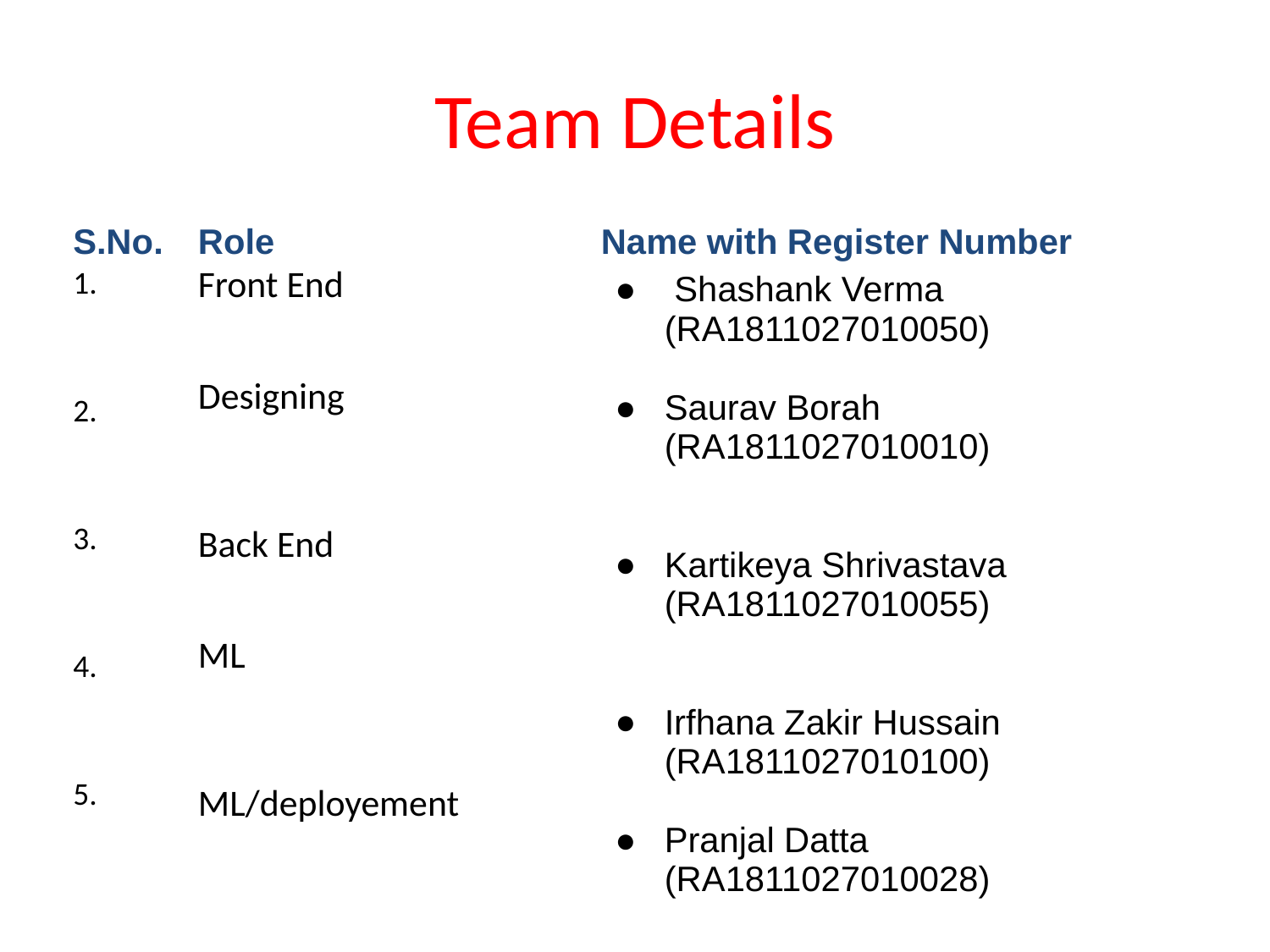

# Team Details
| S.No. | Role | Name with Register Number |
| --- | --- | --- |
| 1. 2. 3. 4. 5. | Front End Designing Back End ML ML/deployement | Shashank Verma (RA1811027010050) Saurav Borah (RA1811027010010) Kartikeya Shrivastava (RA1811027010055) Irfhana Zakir Hussain (RA1811027010100) Pranjal Datta (RA1811027010028) |
| . |  |  |
|  |  |  |
|  |  |  |